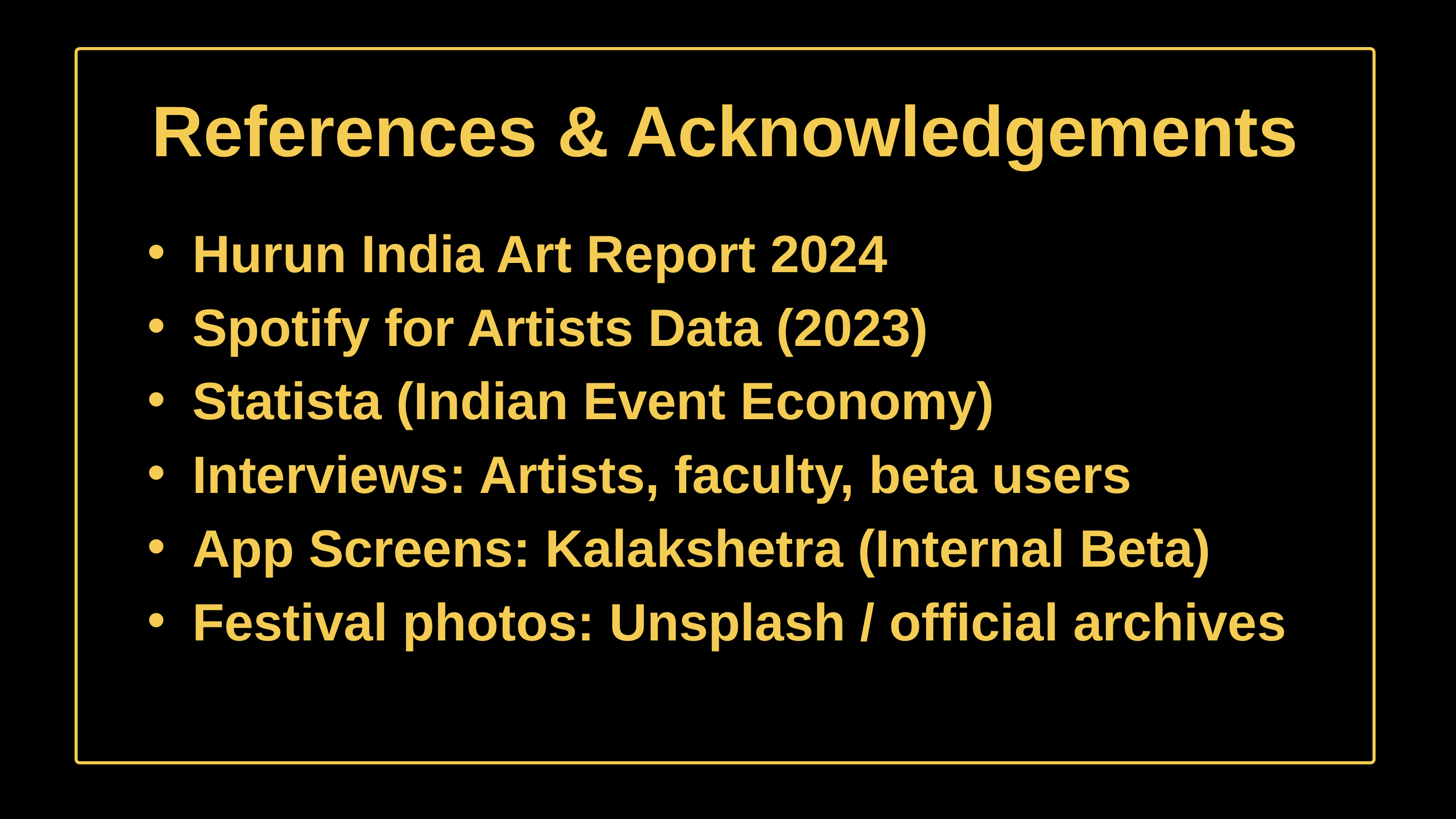

References & Acknowledgements
Hurun India Art Report 2024
Spotify for Artists Data (2023)
Statista (Indian Event Economy)
Interviews: Artists, faculty, beta users
App Screens: Kalakshetra (Internal Beta)
Festival photos: Unsplash / official archives